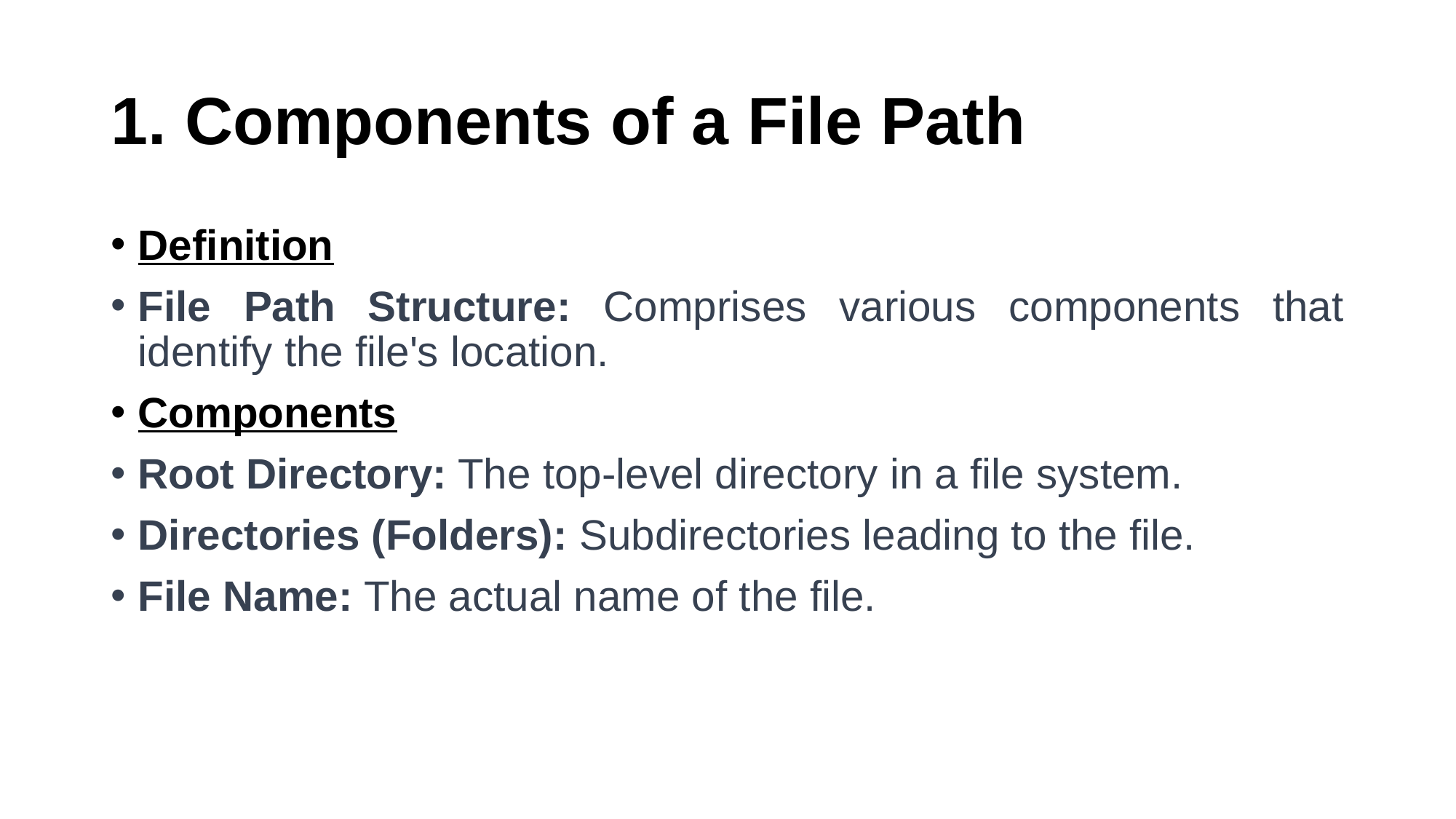

# 1. Components of a File Path
Definition
File Path Structure: Comprises various components that identify the file's location.
Components
Root Directory: The top-level directory in a file system.
Directories (Folders): Subdirectories leading to the file.
File Name: The actual name of the file.